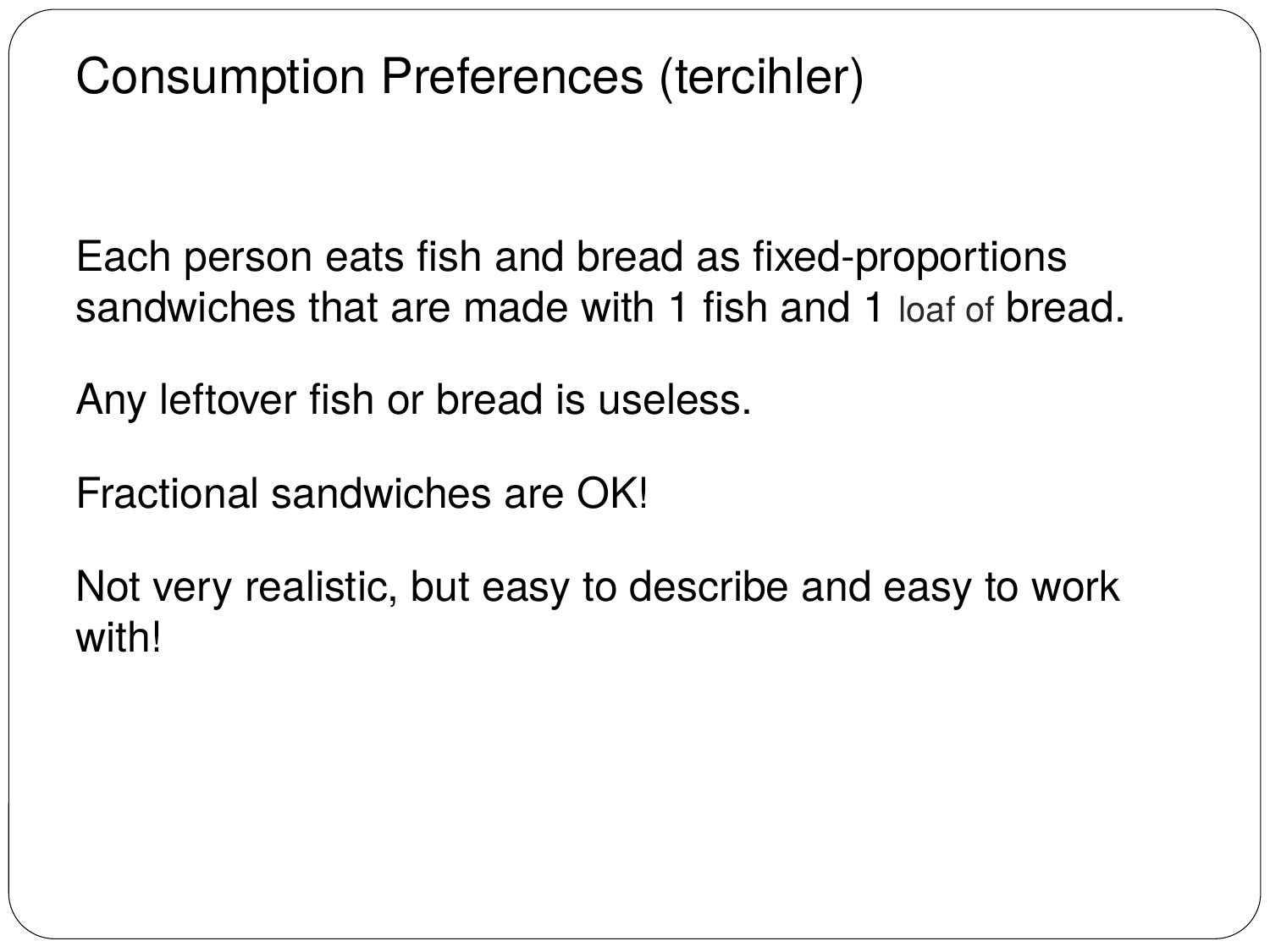

# Consumption Preferences (tercihler)
Each person eats fish and bread as fixed-proportions sandwiches that are made with 1 fish and 1 loaf of bread.
Any leftover fish or bread is useless.
Fractional sandwiches are OK!
Not very realistic, but easy to describe and easy to work with!